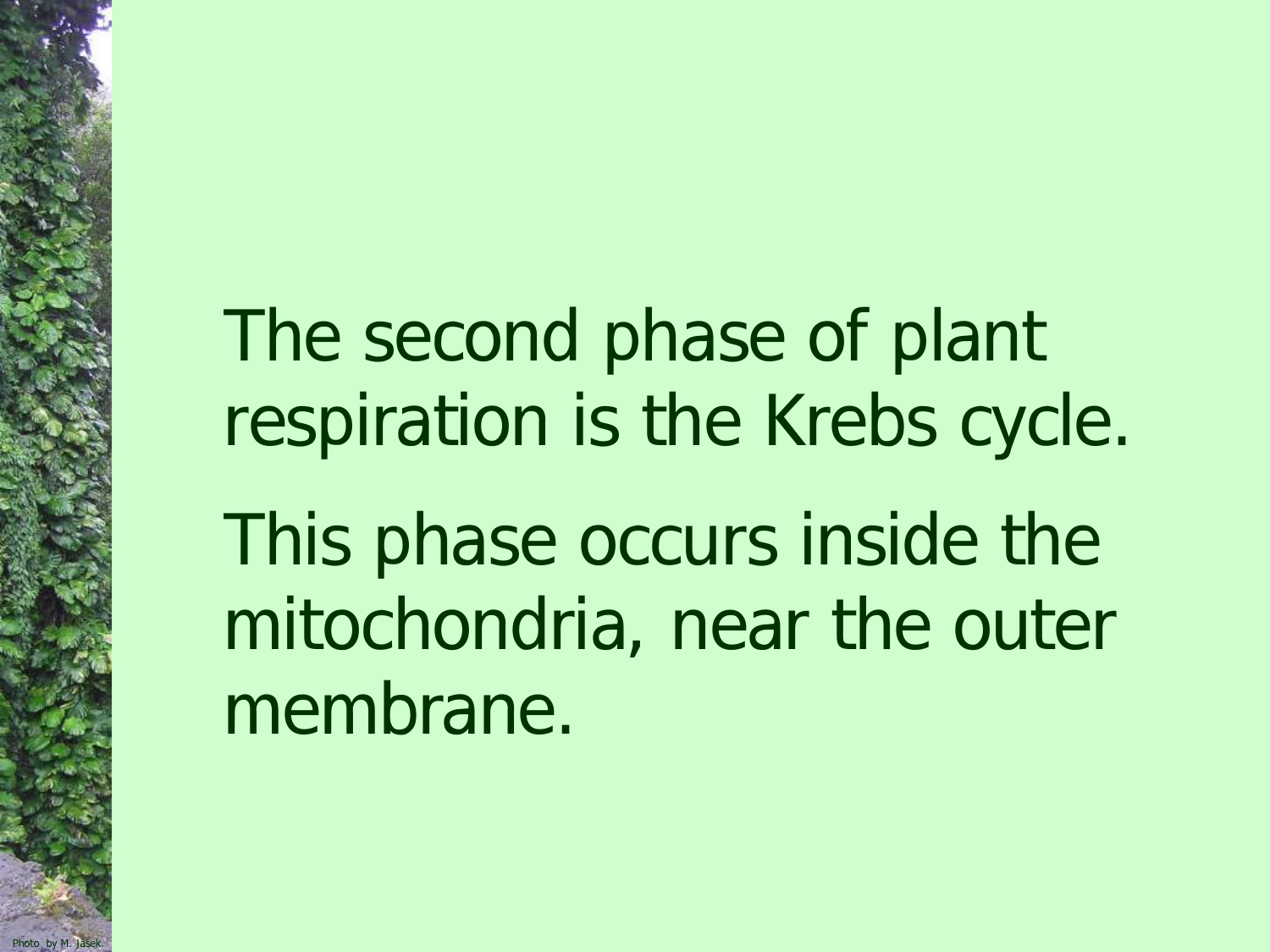

The second phase of plant respiration is the Krebs cycle.
This phase occurs inside the mitochondria, near the outer membrane.